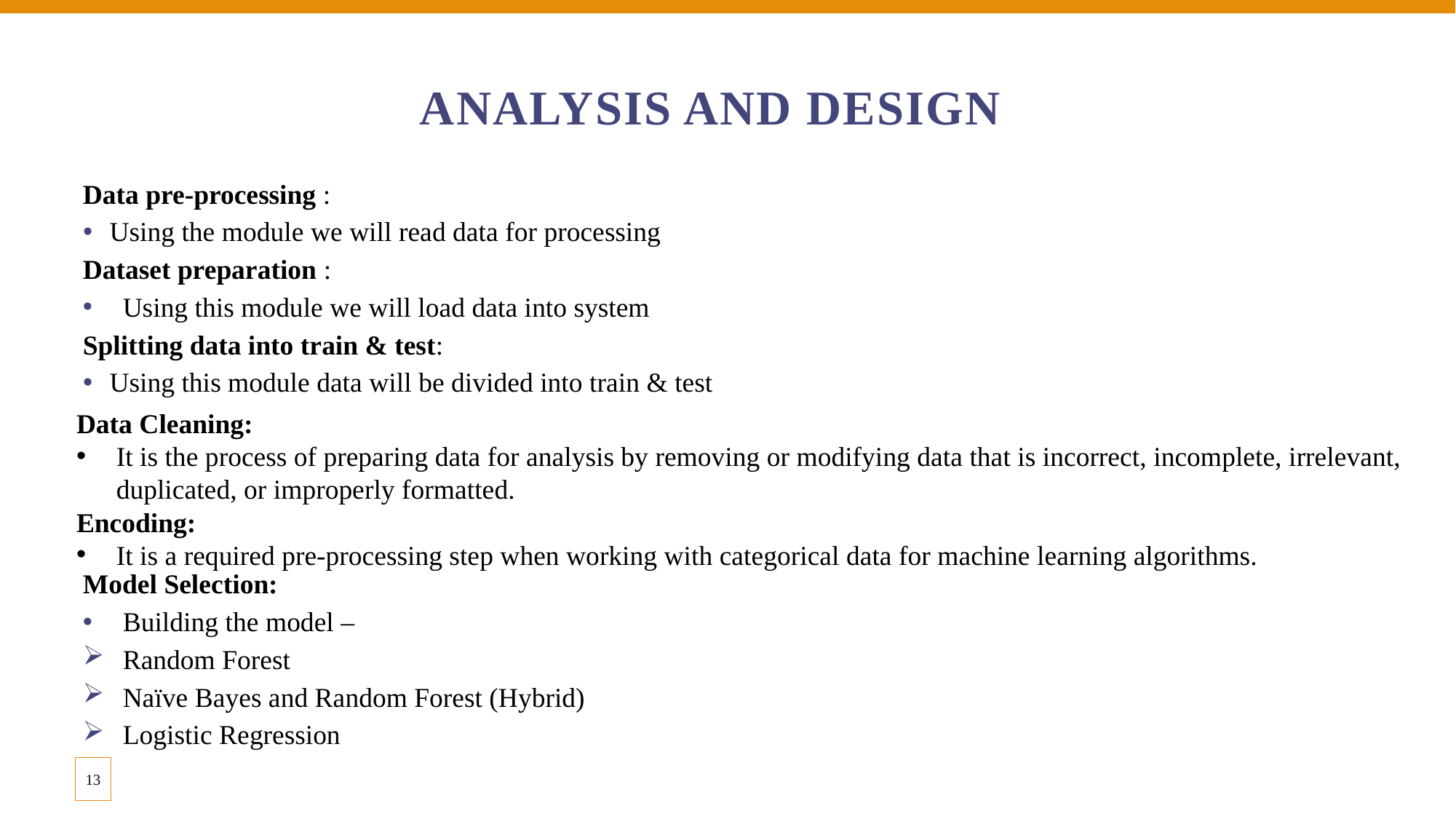

# ANALYSIS AND DESIGN
Data pre-processing :
Using the module we will read data for processing
Dataset preparation :
Using this module we will load data into system
Splitting data into train & test:
Using this module data will be divided into train & test
Data Cleaning:
It is the process of preparing data for analysis by removing or modifying data that is incorrect, incomplete, irrelevant, duplicated, or improperly formatted.
Encoding:
It is a required pre-processing step when working with categorical data for machine learning algorithms.
Model Selection:
Building the model –
Random Forest
Naïve Bayes and Random Forest (Hybrid)
Logistic Regression

13